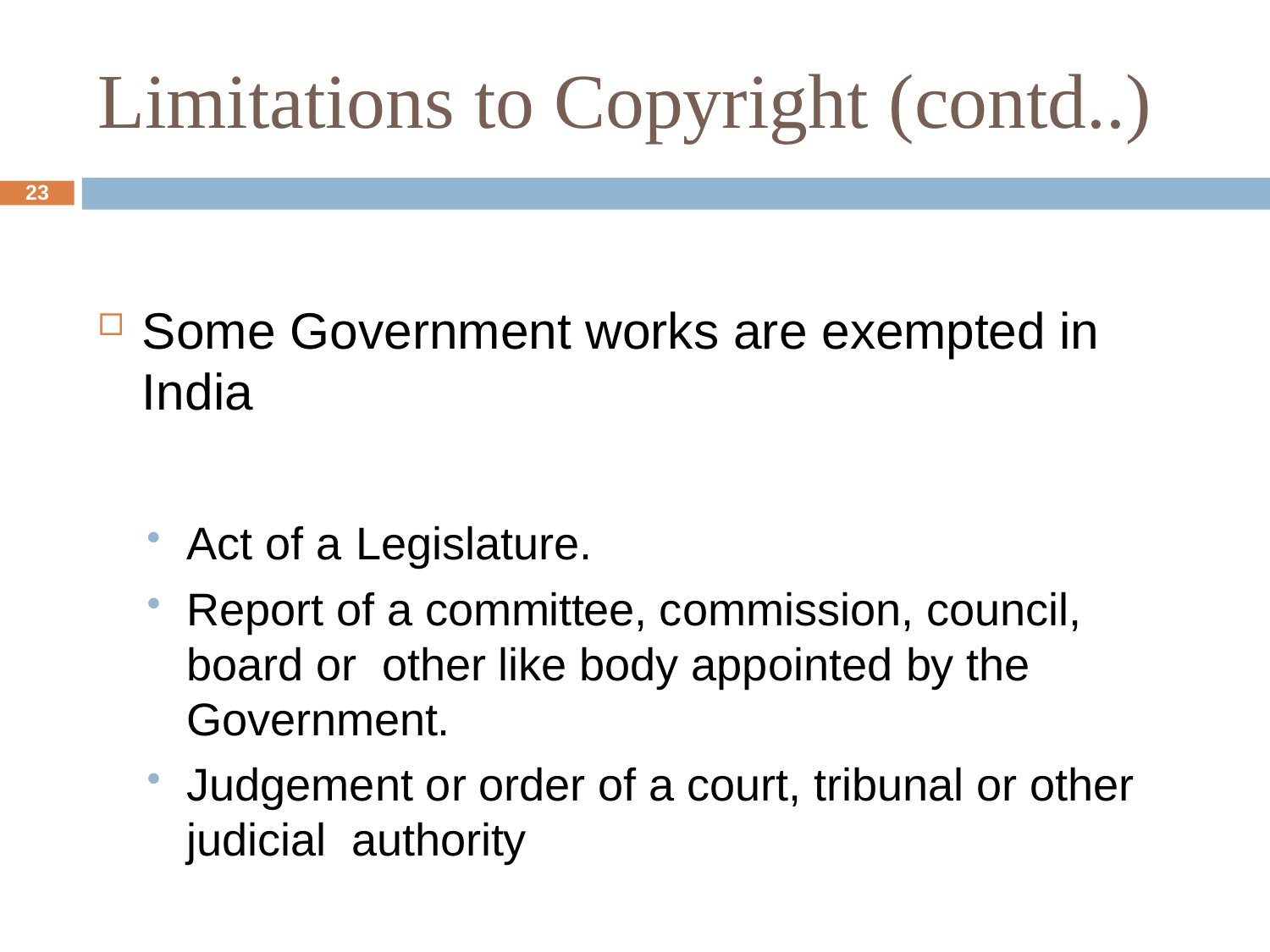

# Limitations to Copyright (contd..)
23

Some Government works are exempted in India

Act of a Legislature.
Report of a committee, commission, council, board or  other like body appointed by the Government.
Judgement or order of a court, tribunal or other judicial  authority